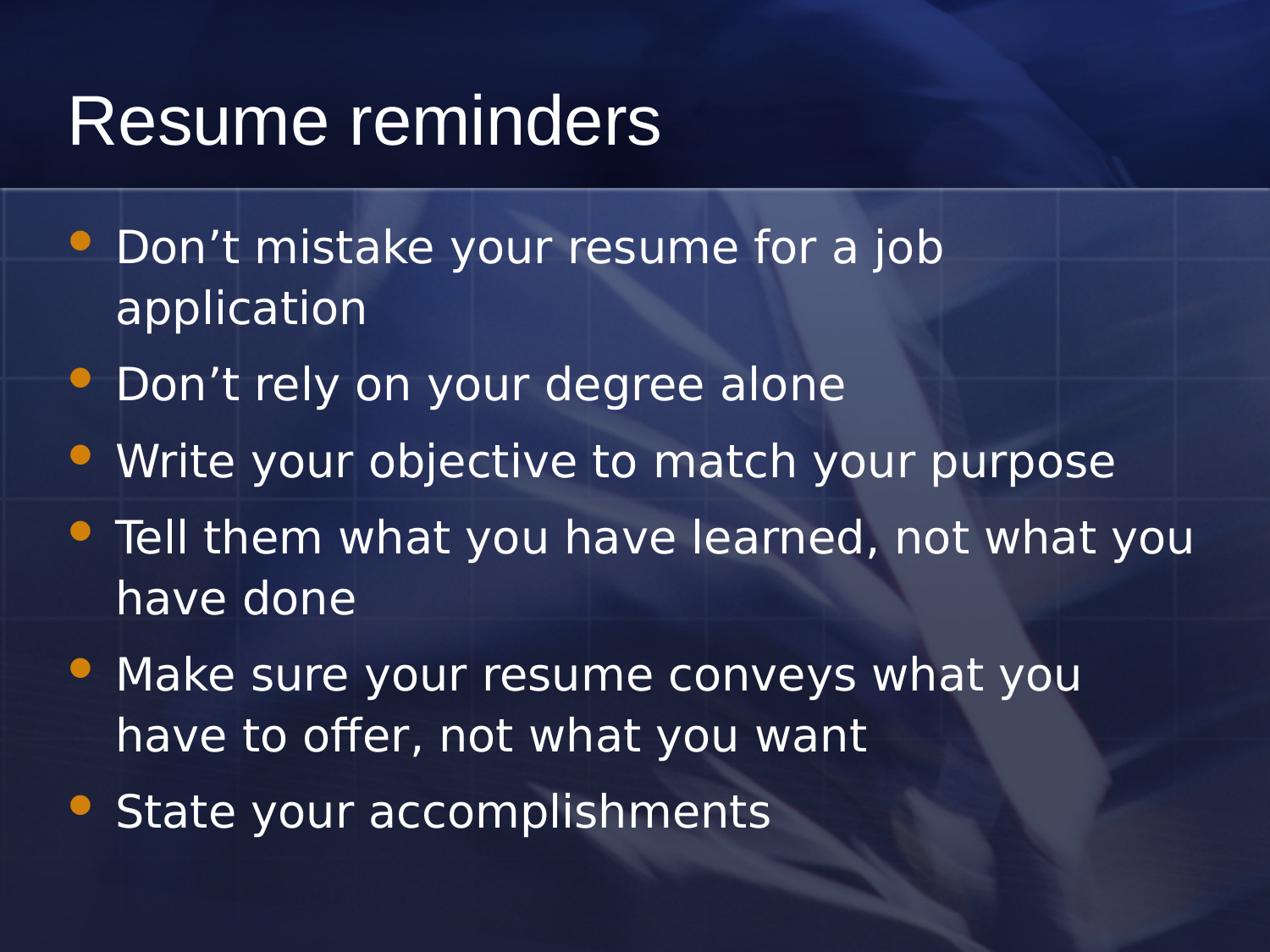

# Resume reminders
Don’t mistake your resume for a job application
Don’t rely on your degree alone
Write your objective to match your purpose
Tell them what you have learned, not what you have done
Make sure your resume conveys what you have to offer, not what you want
State your accomplishments